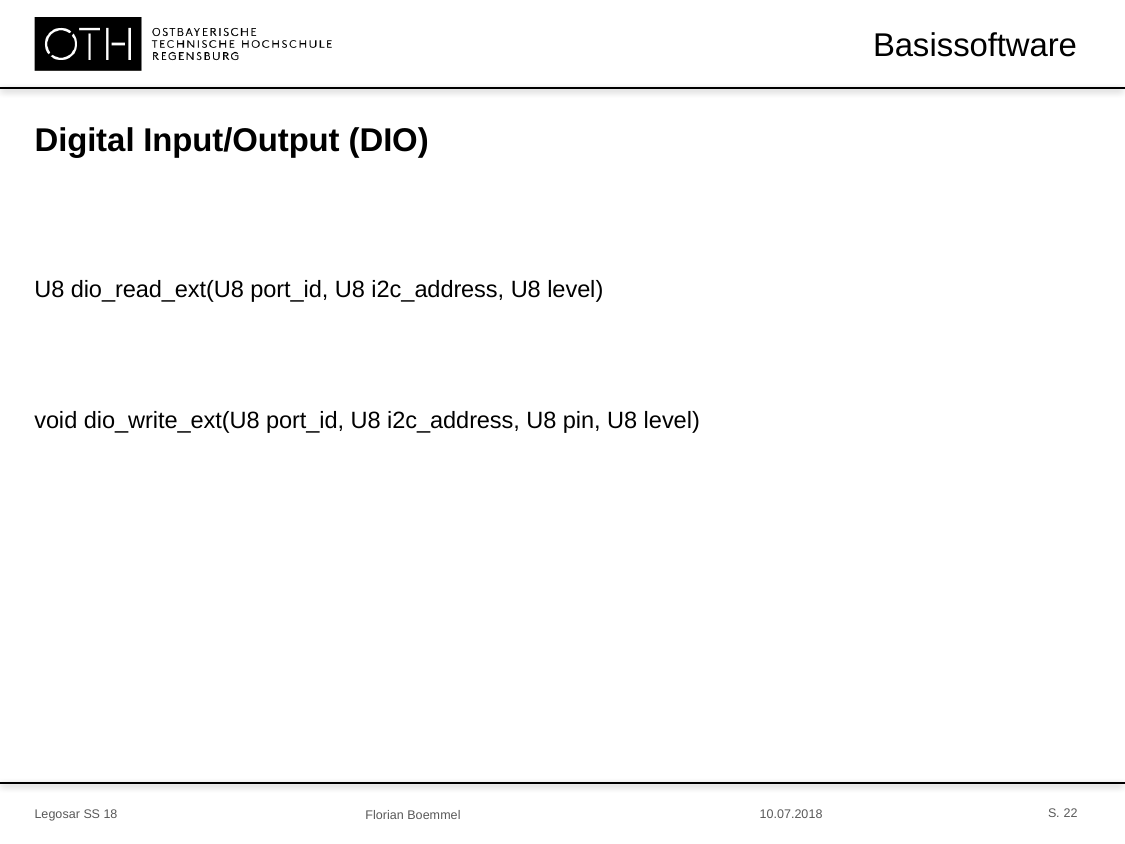

# Basissoftware
Digital Input/Output (DIO)

U8 dio_read_ext(U8 port_id, U8 i2c_address, U8 level)

void dio_write_ext(U8 port_id, U8 i2c_address, U8 pin, U8 level)

S. 22
Legosar SS 18
10.07.2018
Florian Boemmel